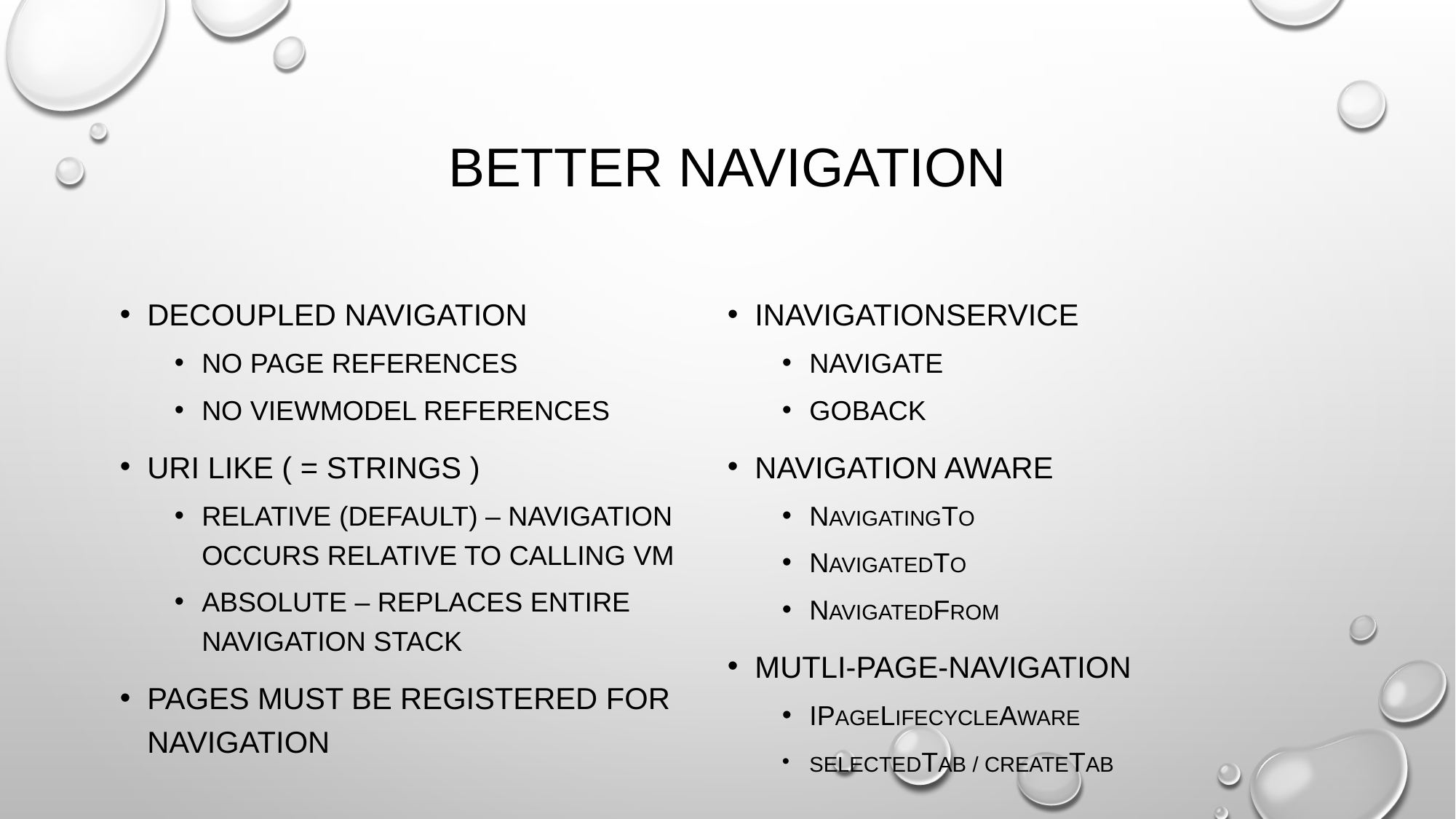

# Better navigation
Decoupled Navigation
No Page references
No ViewModel references
URI like ( = strings )
Relative (default) – navigation occurs relative to calling VM
Absolute – replaces entire navigation stack
Pages must be registered for navigation
INavigationService
Navigate
GoBack
Navigation Aware
NavigatingTo
NavigatedTo
NavigatedFrom
Mutli-Page-Navigation
IPageLifecycleAware
selectedTab / createTab